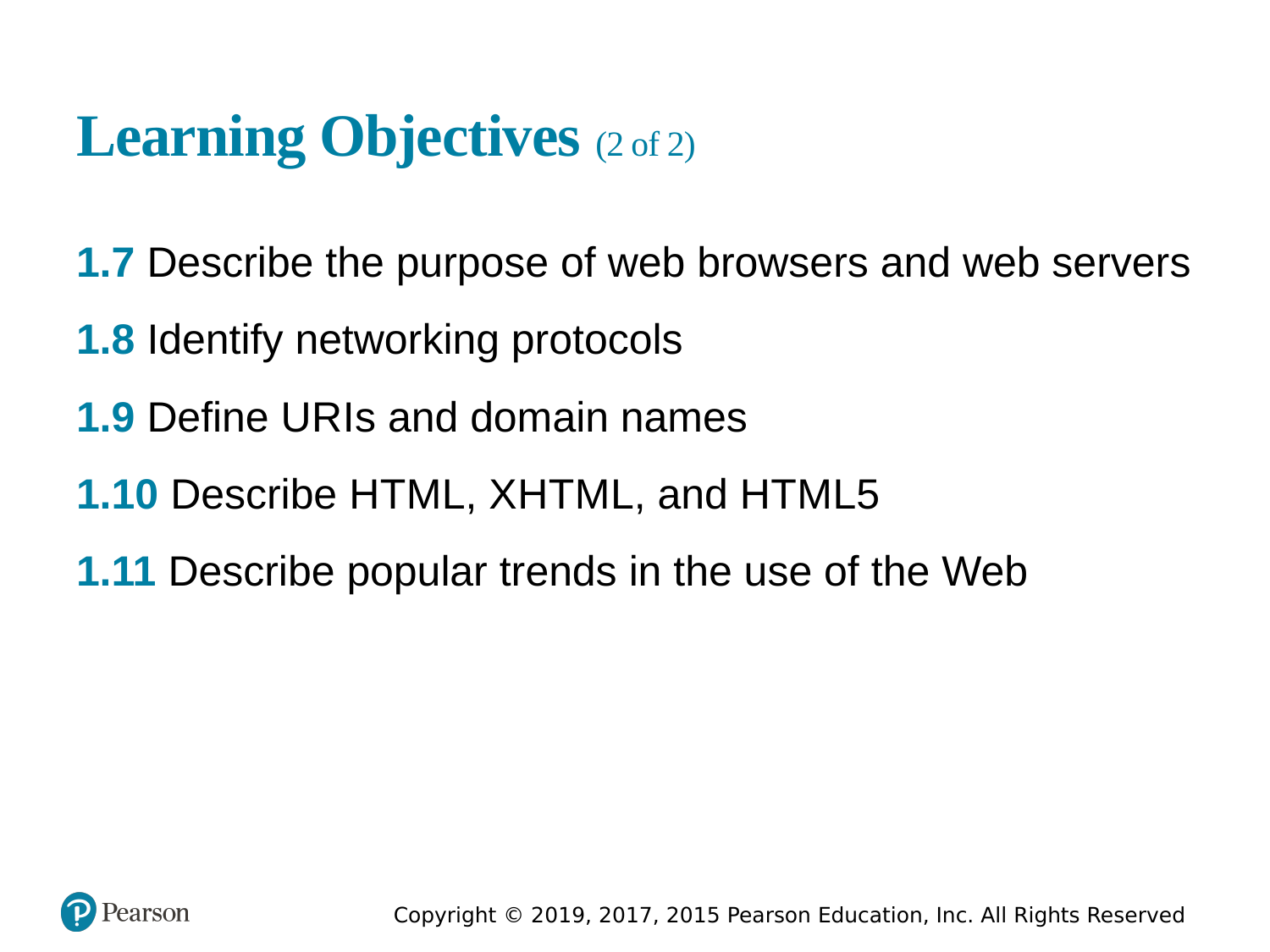

# Learning Objectives (2 of 2)
1.7 Describe the purpose of web browsers and web servers
1.8 Identify networking protocols
1.9 Define U R I s and domain names
1.10 Describe H T M L, X H T M L, and H T M L5
1.11 Describe popular trends in the use of the Web